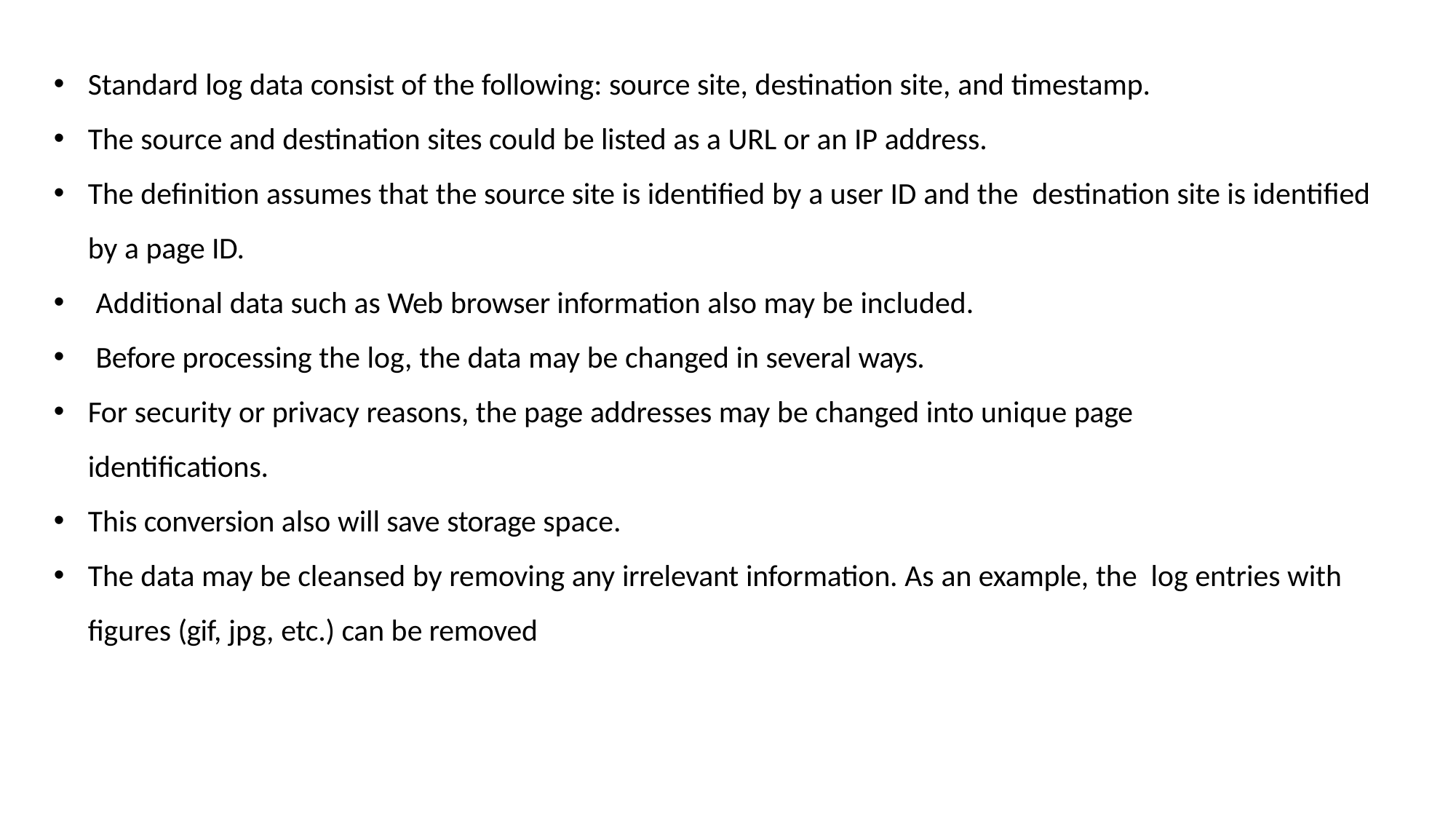

Standard log data consist of the following: source site, destination site, and timestamp.
The source and destination sites could be listed as a URL or an IP address.
The definition assumes that the source site is identified by a user ID and the  destination site is identified by a page ID.
Additional data such as Web browser information also may be included.
Before processing the log, the data may be changed in several ways.
For security or privacy reasons, the page addresses may be changed into unique page
identifications.
This conversion also will save storage space.
The data may be cleansed by removing any irrelevant information. As an example, the  log entries with figures (gif, jpg, etc.) can be removed